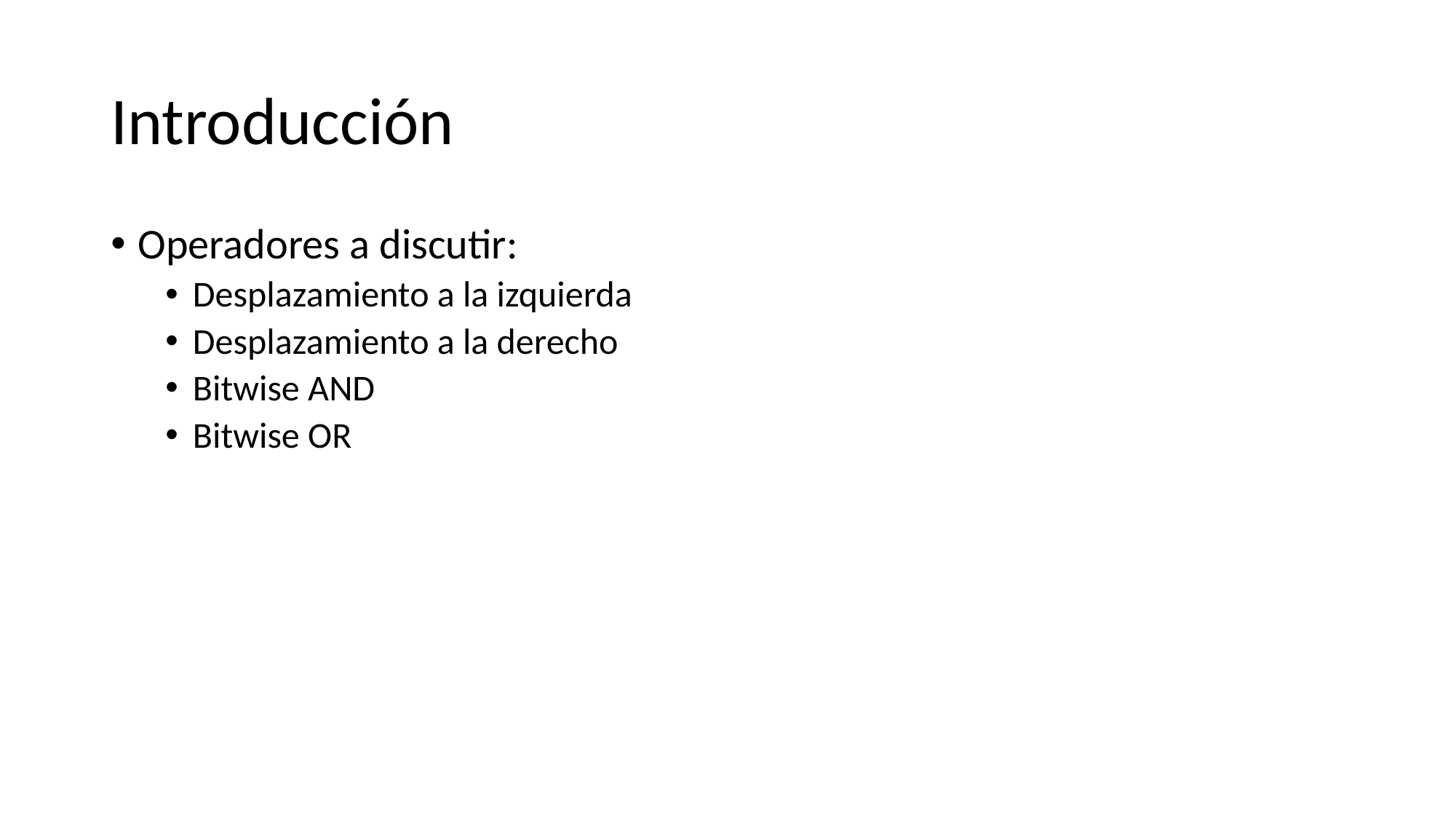

# Introducción
Operadores a discutir:
Desplazamiento a la izquierda
Desplazamiento a la derecho
Bitwise AND
Bitwise OR